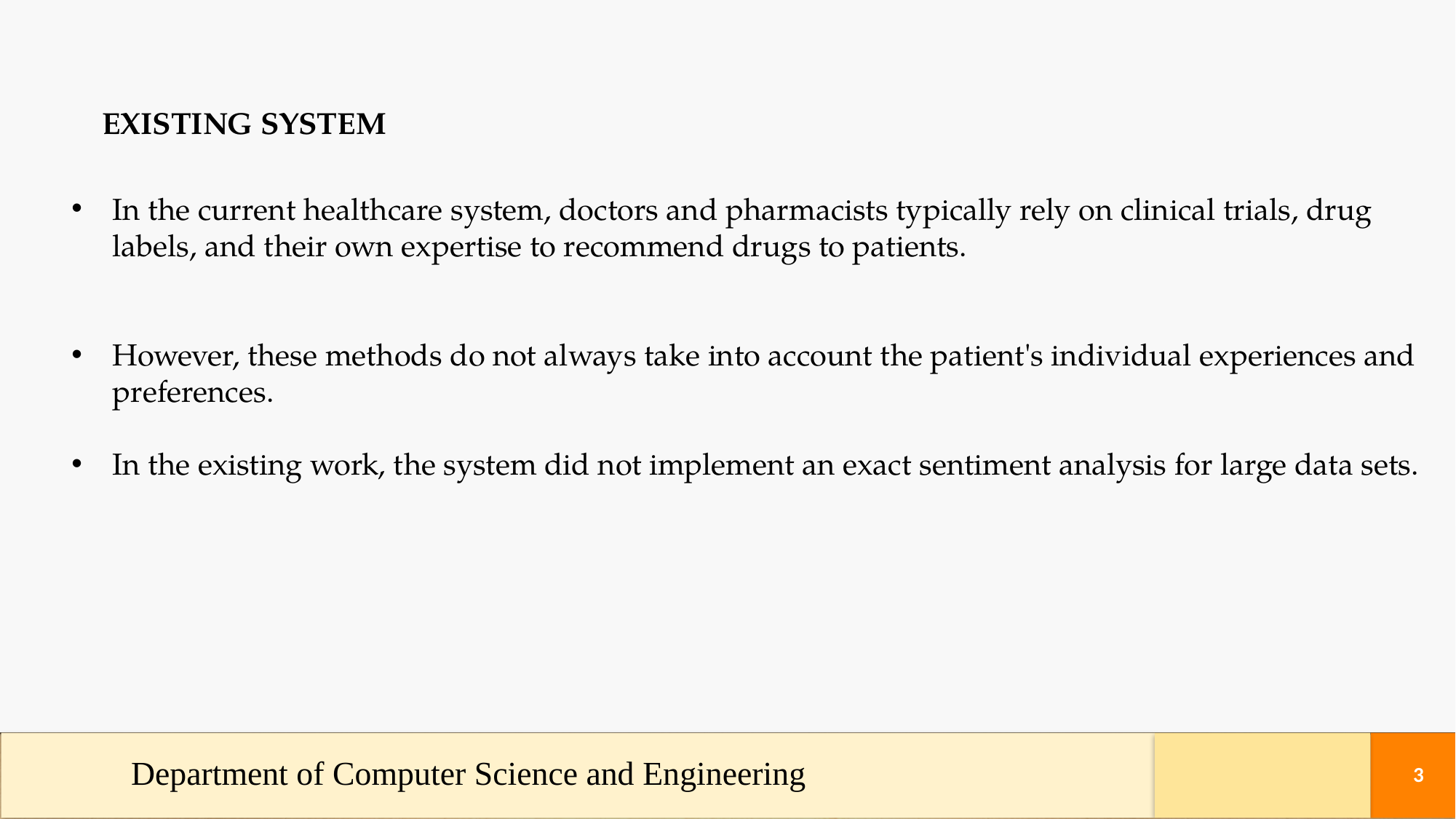

EXISTING SYSTEM

In the current healthcare system, doctors and pharmacists typically rely on clinical trials, drug labels, and their own expertise to recommend drugs to patients.

However, these methods do not always take into account the patient's individual experiences and preferences.

In the existing work, the system did not implement an exact sentiment analysis for large data sets.

Department of Computer Science and Engineering
3